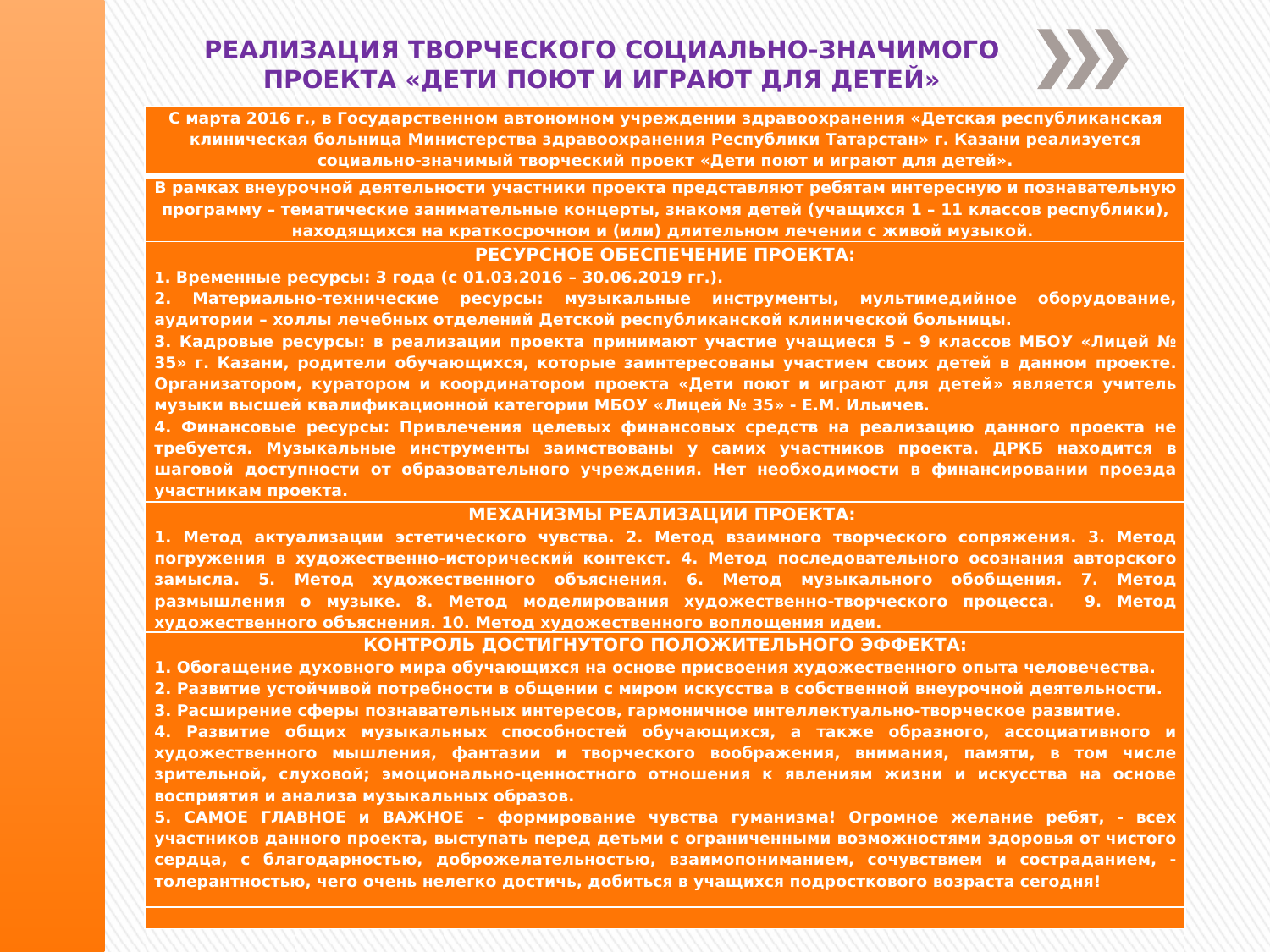

Реализация творческого социально-значимого проекта «Дети поют и играют для детей»
| С марта 2016 г., в Государственном автономном учреждении здравоохранения «Детская республиканская клиническая больница Министерства здравоохранения Республики Татарстан» г. Казани реализуется социально-значимый творческий проект «Дети поют и играют для детей». |
| --- |
| В рамках внеурочной деятельности участники проекта представляют ребятам интересную и познавательную программу – тематические занимательные концерты, знакомя детей (учащихся 1 – 11 классов республики), находящихся на краткосрочном и (или) длительном лечении с живой музыкой. |
| Ресурсное обеспечениЕ ПРОЕКТА: 1. Временные ресурсы: 3 года (с 01.03.2016 – 30.06.2019 гг.). 2. Материально-технические ресурсы: музыкальные инструменты, мультимедийное оборудование, аудитории – холлы лечебных отделений Детской республиканской клинической больницы. 3. Кадровые ресурсы: в реализации проекта принимают участие учащиеся 5 – 9 классов МБОУ «Лицей № 35» г. Казани, родители обучающихся, которые заинтересованы участием своих детей в данном проекте. Организатором, куратором и координатором проекта «Дети поют и играют для детей» является учитель музыки высшей квалификационной категории МБОУ «Лицей № 35» - Е.М. Ильичев. 4. Финансовые ресурсы: Привлечения целевых финансовых средств на реализацию данного проекта не требуется. Музыкальные инструменты заимствованы у самих участников проекта. ДРКБ находится в шаговой доступности от образовательного учреждения. Нет необходимости в финансировании проезда участникам проекта. |
| Механизмы реализации проекта: 1. Метод актуализации эстетического чувства. 2. Метод взаимного творческого сопряжения. 3. Метод погружения в художественно-исторический контекст. 4. Метод последовательного осознания авторского замысла. 5. Метод художественного объяснения. 6. Метод музыкального обобщения. 7. Метод размышления о музыке. 8. Метод моделирования художественно-творческого процесса. 9. Метод художественного объяснения. 10. Метод художественного воплощения идеи. |
| Контроль достигнутого положительного эффекта: 1. Обогащение духовного мира обучающихся на основе присвоения художественного опыта человечества. 2. Развитие устойчивой потребности в общении с миром искусства в собственной внеурочной деятельности. 3. Расширение сферы познавательных интересов, гармоничное интеллектуально-творческое развитие. 4. Развитие общих музыкальных способностей обучающихся, а также образного, ассоциативного и художественного мышления, фантазии и творческого воображения, внимания, памяти, в том числе зрительной, слуховой; эмоционально-ценностного отношения к явлениям жизни и искусства на основе восприятия и анализа музыкальных образов. 5. САМОЕ ГЛАВНОЕ и ВАЖНОЕ – формирование чувства гуманизма! Огромное желание ребят, - всех участников данного проекта, выступать перед детьми с ограниченными возможностями здоровья от чистого сердца, с благодарностью, доброжелательностью, взаимопониманием, сочувствием и состраданием, - толерантностью, чего очень нелегко достичь, добиться в учащихся подросткового возраста сегодня! |
|  |
#